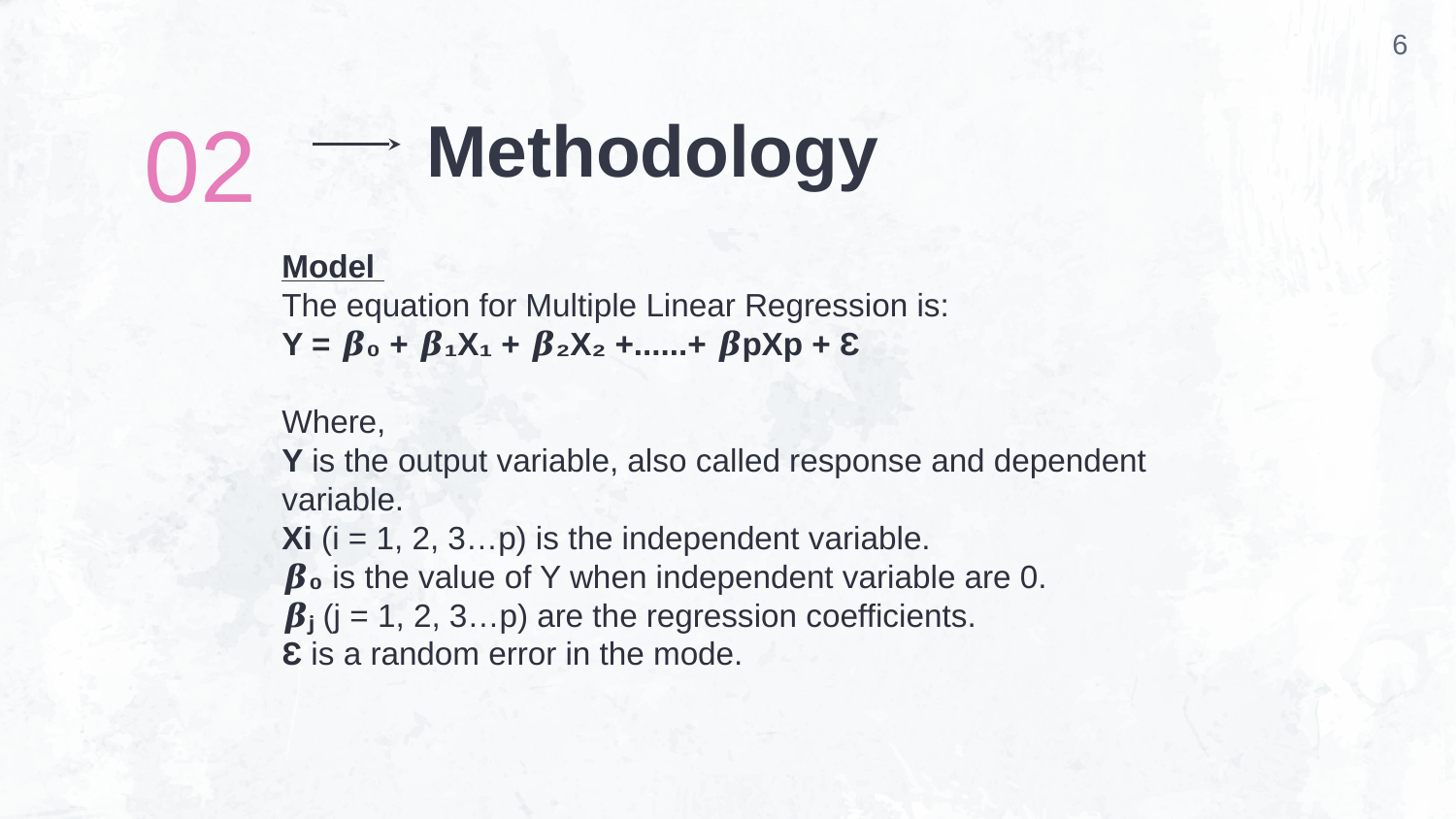

6
02
# Methodology
Model
The equation for Multiple Linear Regression is:
Y = 𝜷₀ + 𝜷₁X₁ + 𝜷₂X₂ +......+ 𝜷pXp + Ɛ
Where,
Y is the output variable, also called response and dependent variable.
Xi (i = 1, 2, 3…p) is the independent variable.
𝜷₀ is the value of Y when independent variable are 0.
𝜷ⱼ (j = 1, 2, 3…p) are the regression coefficients.
Ɛ is a random error in the mode.